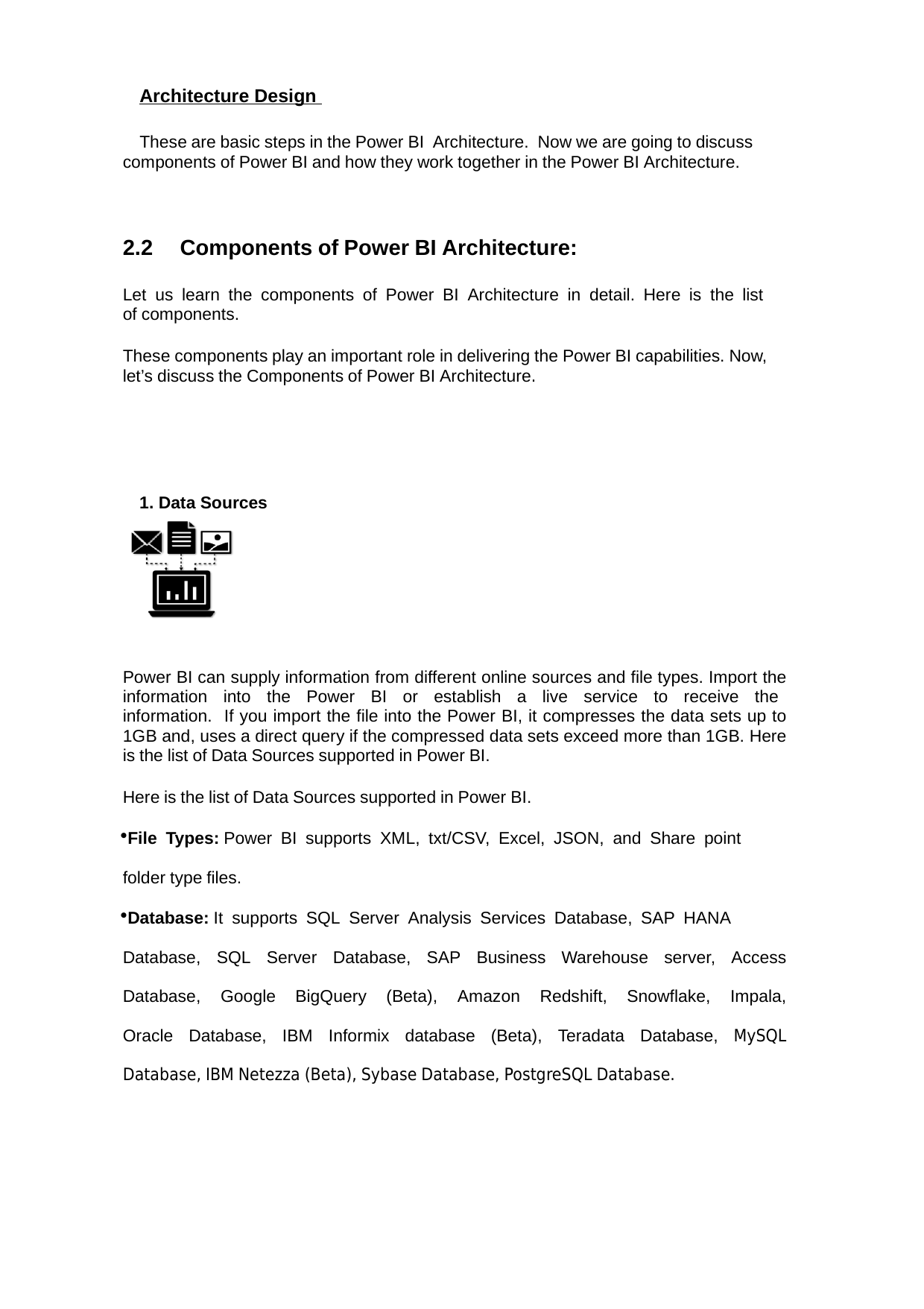

Architecture Design

These are basic steps in the Power BI  Architecture.  Now we are going to discuss components of Power BI and how they work together in the Power BI Architecture.
2.2	Components of Power BI Architecture:

Let  us  learn  the  components  of  Power  BI  Architecture  in  detail.  Here  is  the  list  of components.

These components play an important role in delivering the Power BI capabilities. Now, let’s discuss the Components of Power BI Architecture.
1. Data Sources

Power BI can supply information from different online sources and file types. Import the information  into  the  Power  BI  or  establish  a  live  service  to  receive  the  information.  If you import the file into the Power BI, it compresses the data sets up to 1GB and, uses a direct query if the compressed data sets exceed more than 1GB. Here is the list of Data Sources supported in Power BI.

Here is the list of Data Sources supported in Power BI.
File  Types: Power  BI  supports  XML,  txt/CSV,  Excel,  JSON,  and  Share  point folder type files.

Database: It  supports  SQL  Server  Analysis  Services  Database,  SAP  HANA
Database,  SQL  Server  Database,  SAP  Business  Warehouse  server,  Access Database,   Google   BigQuery   (Beta),   Amazon   Redshift,   Snowflake,   Impala, Oracle  Database,  IBM  Informix  database  (Beta),  Teradata  Database,  MySQL Database, IBM Netezza (Beta), Sybase Database, PostgreSQL Database.